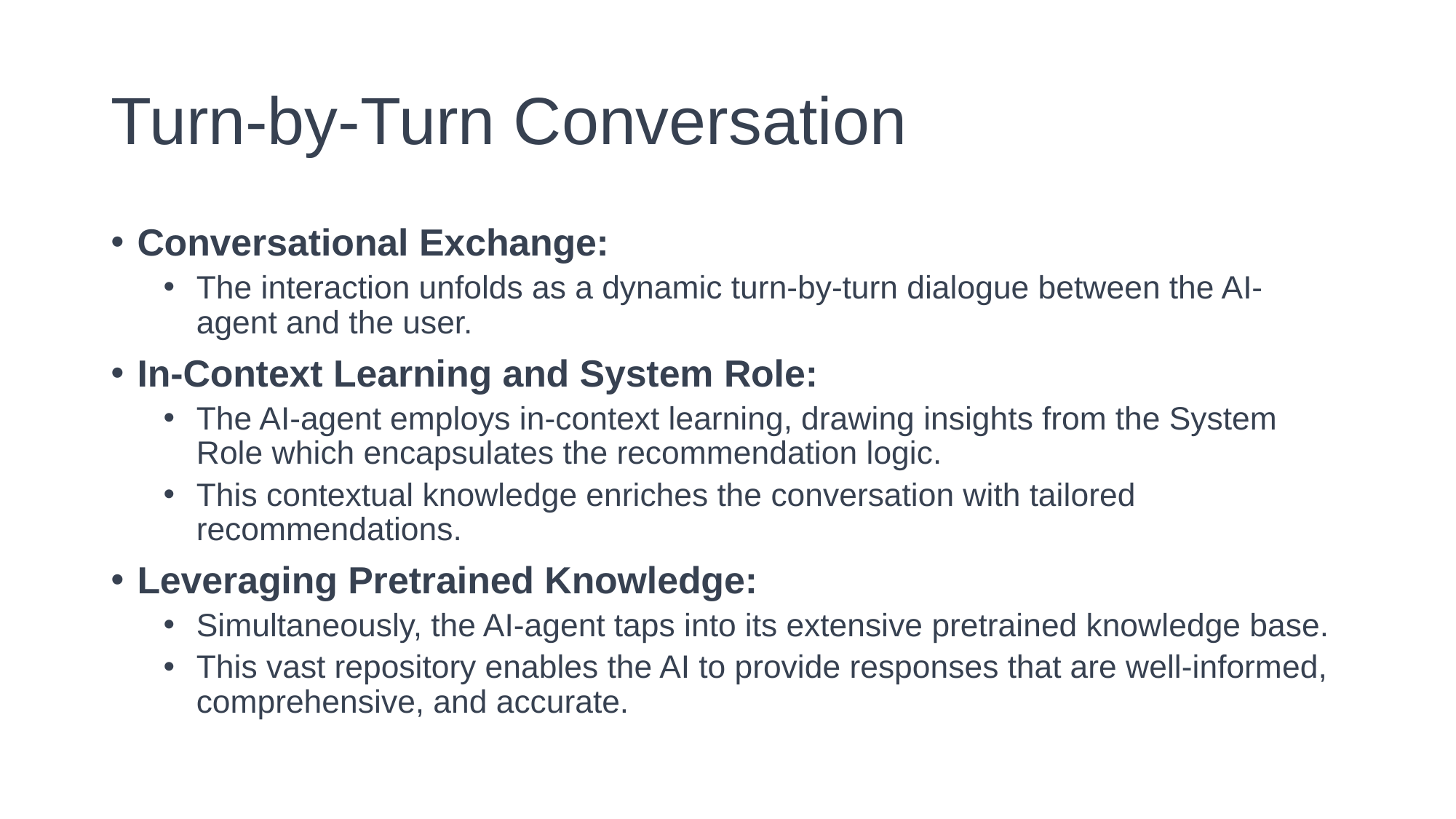

# Turn-by-Turn Conversation
Conversational Exchange:
The interaction unfolds as a dynamic turn-by-turn dialogue between the AI-agent and the user.
In-Context Learning and System Role:
The AI-agent employs in-context learning, drawing insights from the System Role which encapsulates the recommendation logic.
This contextual knowledge enriches the conversation with tailored recommendations.
Leveraging Pretrained Knowledge:
Simultaneously, the AI-agent taps into its extensive pretrained knowledge base.
This vast repository enables the AI to provide responses that are well-informed, comprehensive, and accurate.